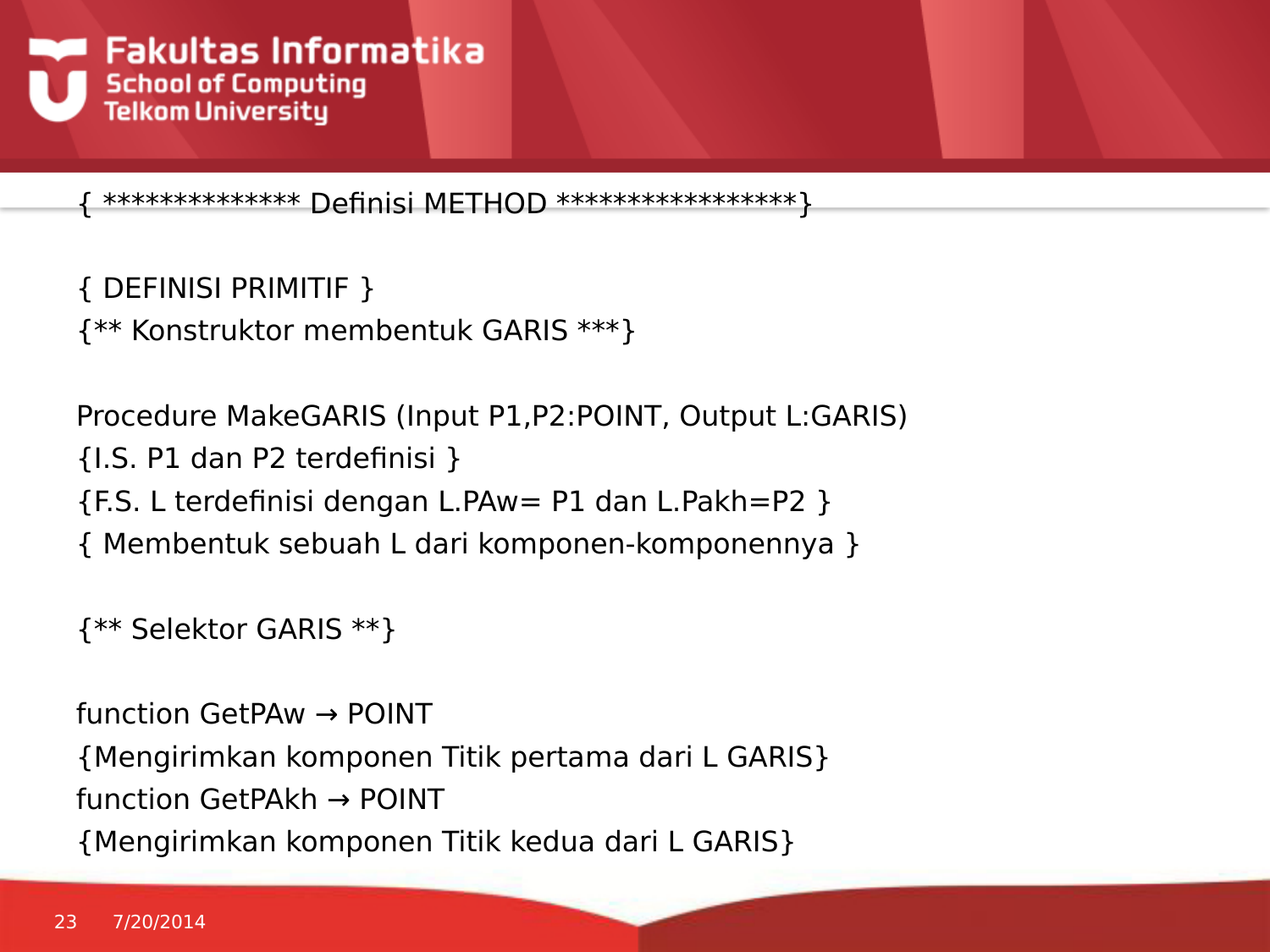

{ ************** Definisi METHOD *****************}

{ DEFINISI PRIMITIF }
{** Konstruktor membentuk GARIS ***}

Procedure MakeGARIS (Input P1,P2:POINT, Output L:GARIS)
{I.S. P1 dan P2 terdefinisi }
{F.S. L terdefinisi dengan L.PAw= P1 dan L.Pakh=P2 }
{ Membentuk sebuah L dari komponen-komponennya }

{** Selektor GARIS **}

function GetPAw → POINT
{Mengirimkan komponen Titik pertama dari L GARIS}
function GetPAkh → POINT
{Mengirimkan komponen Titik kedua dari L GARIS}

23
7/20/2014